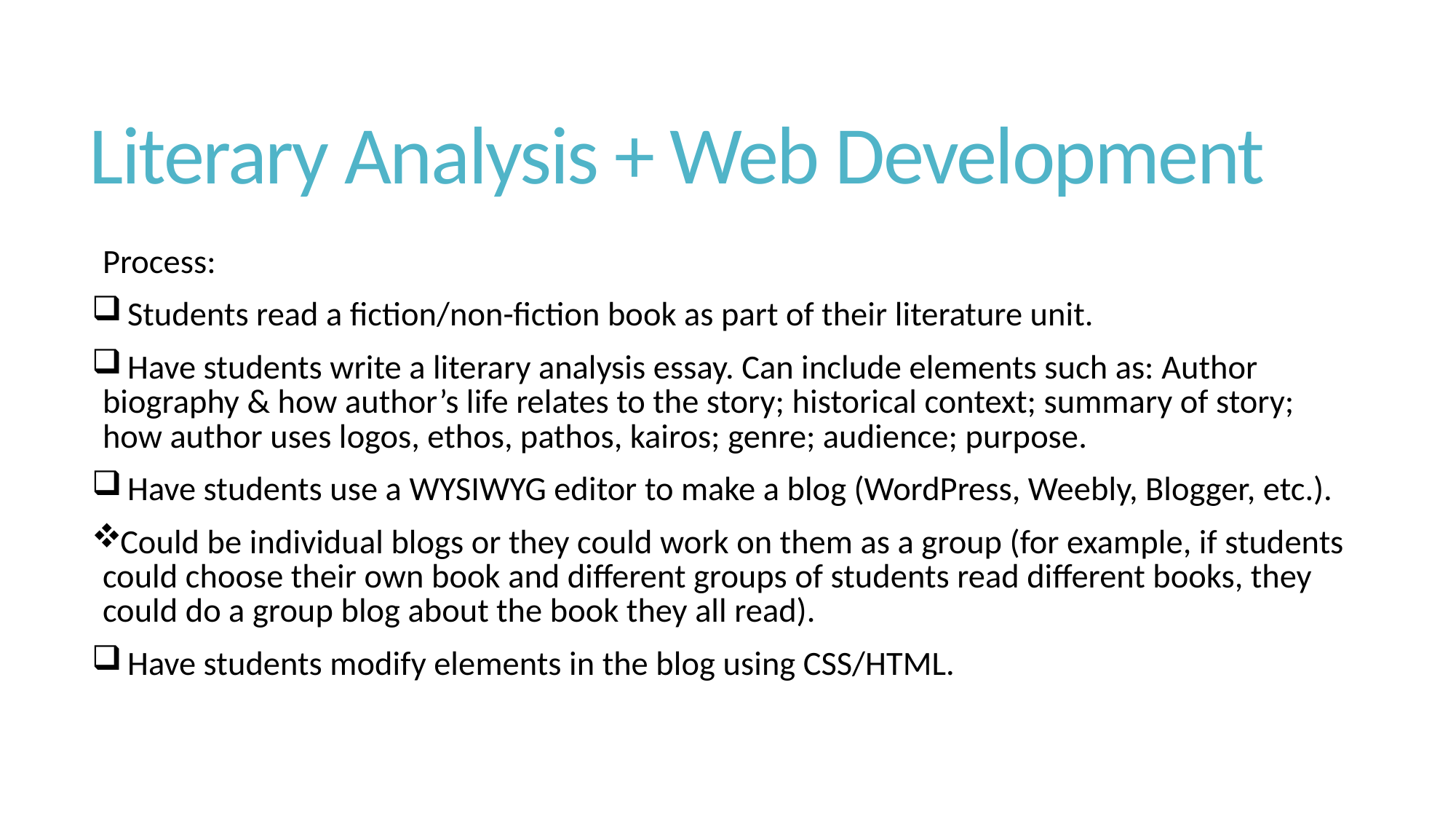

# Literary Analysis + Web Development
Process:
 Students read a fiction/non-fiction book as part of their literature unit.
 Have students write a literary analysis essay. Can include elements such as: Author biography & how author’s life relates to the story; historical context; summary of story; how author uses logos, ethos, pathos, kairos; genre; audience; purpose.
 Have students use a WYSIWYG editor to make a blog (WordPress, Weebly, Blogger, etc.).
Could be individual blogs or they could work on them as a group (for example, if students could choose their own book and different groups of students read different books, they could do a group blog about the book they all read).
 Have students modify elements in the blog using CSS/HTML.